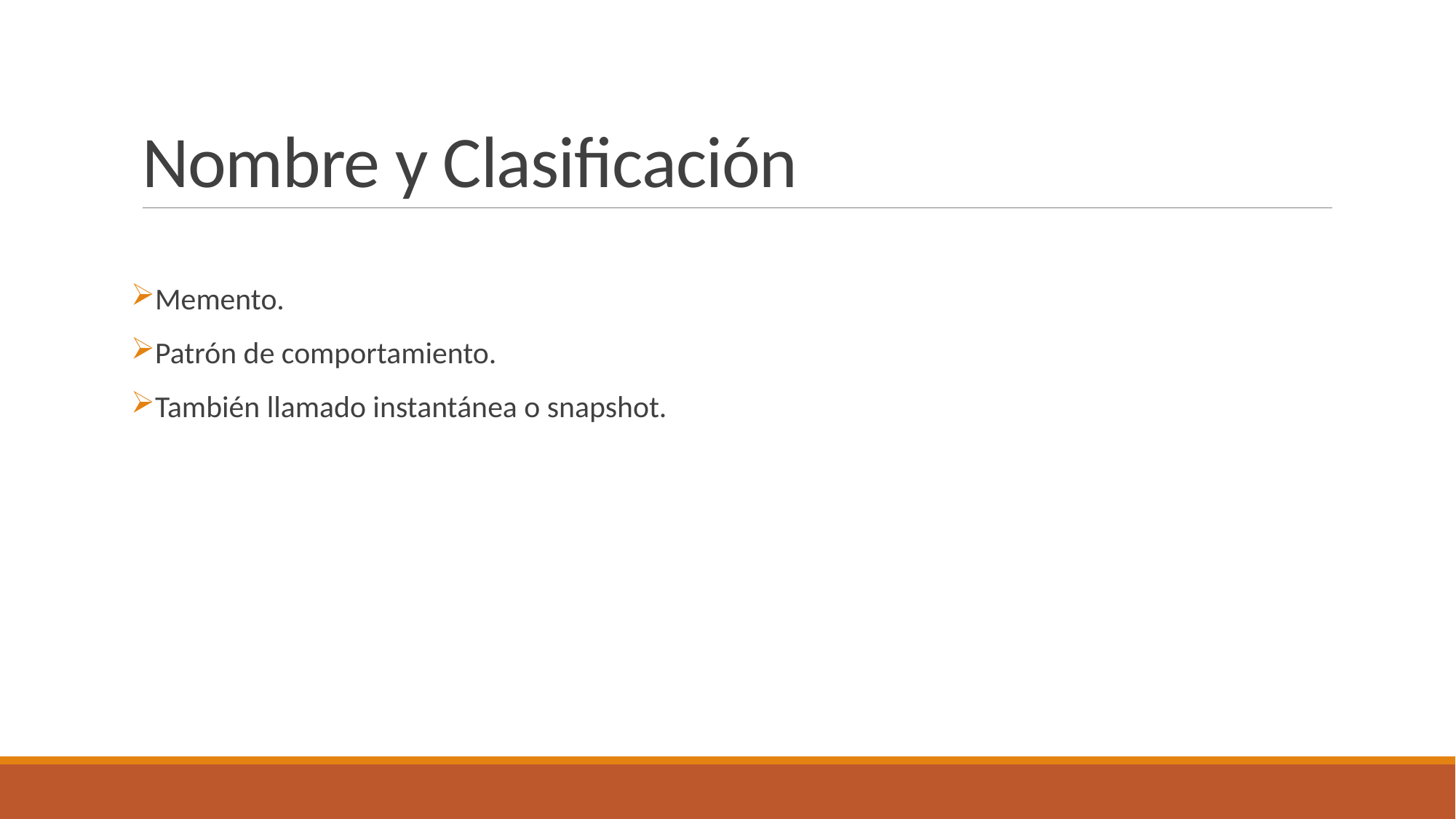

# Nombre y Clasificación

Memento.
Patrón de comportamiento.
También llamado instantánea o snapshot.